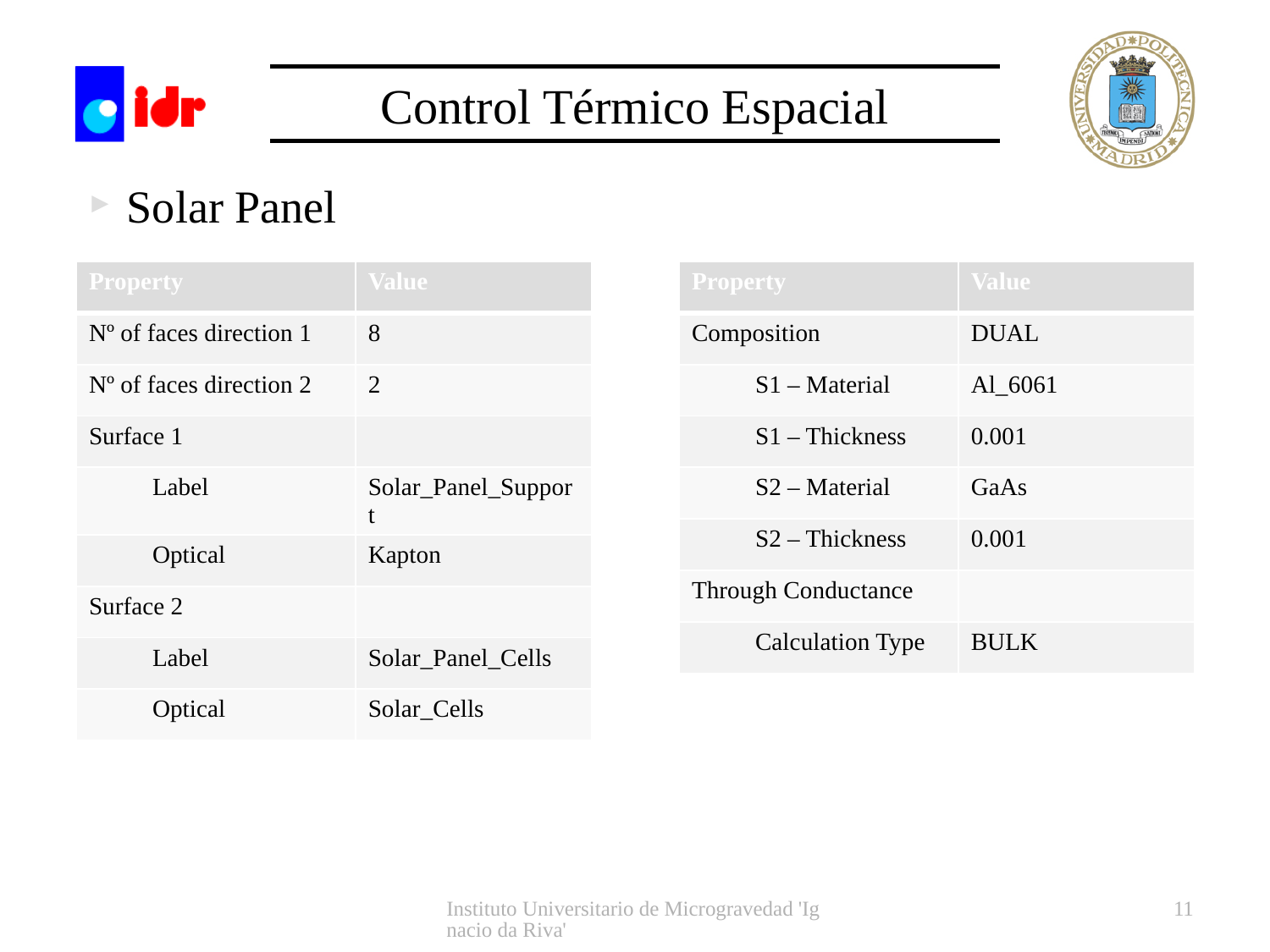

Solar Panel
| Property | Value |
| --- | --- |
| Nº of faces direction 1 | 8 |
| Nº of faces direction 2 | 2 |
| Surface 1 |  |
| Label | Solar\_Panel\_Support |
| Optical | Kapton |
| Surface 2 |  |
| Label | Solar\_Panel\_Cells |
| Optical | Solar\_Cells |
| Property | Value |
| --- | --- |
| Composition | DUAL |
| S1 – Material | Al\_6061 |
| S1 – Thickness | 0.001 |
| S2 – Material | GaAs |
| S2 – Thickness | 0.001 |
| Through Conductance |  |
| Calculation Type | BULK |
Instituto Universitario de Microgravedad 'Ignacio da Riva'
11